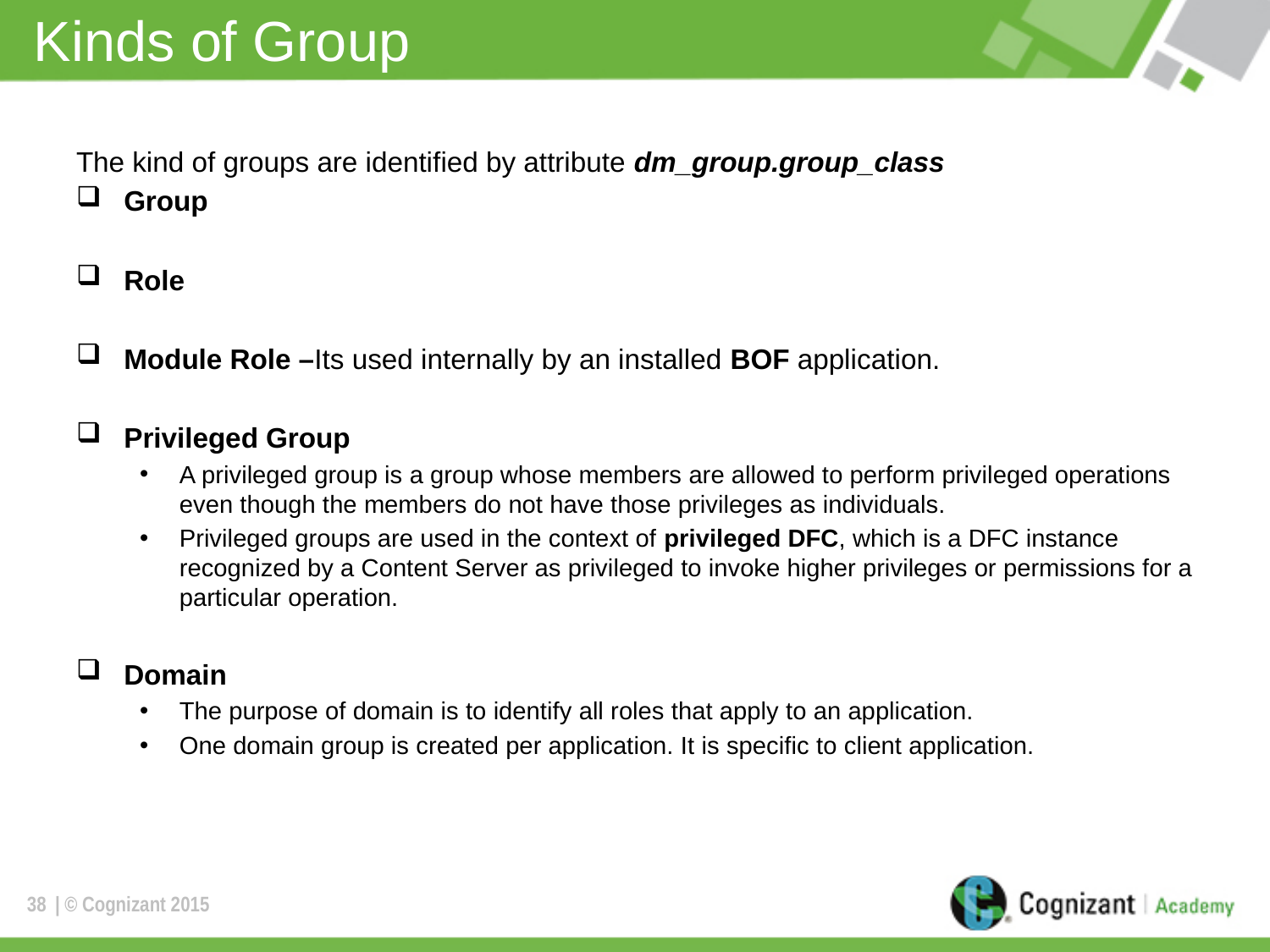

# Kinds of Group
The kind of groups are identified by attribute dm_group.group_class
Group

Role

Module Role –Its used internally by an installed BOF application.

Privileged Group
A privileged group is a group whose members are allowed to perform privileged operations even though the members do not have those privileges as individuals.
Privileged groups are used in the context of privileged DFC, which is a DFC instance recognized by a Content Server as privileged to invoke higher privileges or permissions for a particular operation.

Domain
The purpose of domain is to identify all roles that apply to an application.
One domain group is created per application. It is specific to client application.

38
| © Cognizant 2015